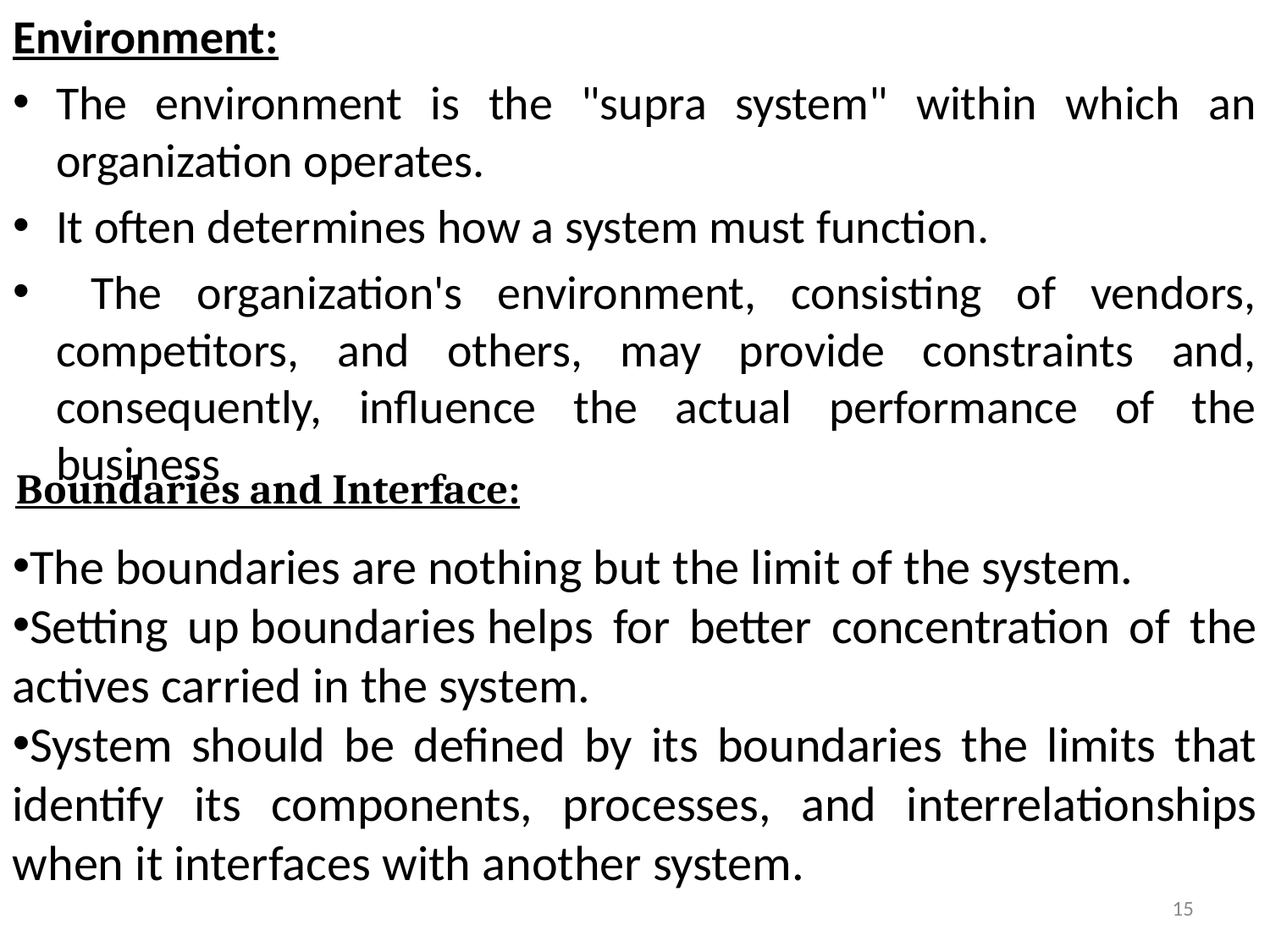

Environment:
The environment is the "supra system" within which an organization operates.
It often determines how a system must function.
 The organization's environment, consisting of vendors, competitors, and others, may provide constraints and, consequently, influence the actual performance of the business
Boundaries and Interface:
The boundaries are nothing but the limit of the system.
Setting up boundaries helps for better concentration of the actives carried in the system.
System should be defined by its boundaries the limits that identify its components, processes, and interrelationships when it interfaces with another system.
15